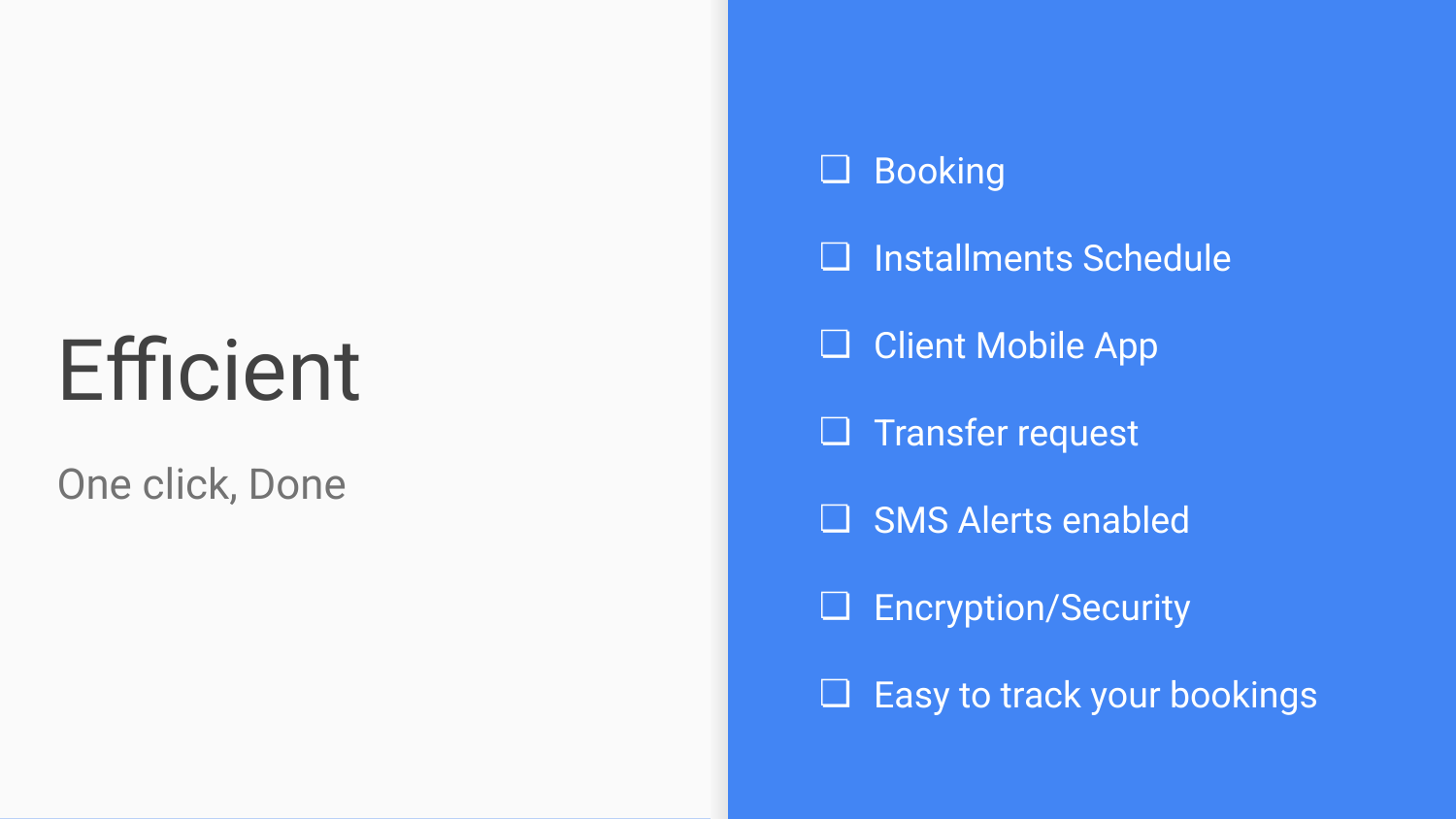

Booking
Installments Schedule
Client Mobile App
Transfer request
SMS Alerts enabled
Encryption/Security
Easy to track your bookings
# Efficient
One click, Done